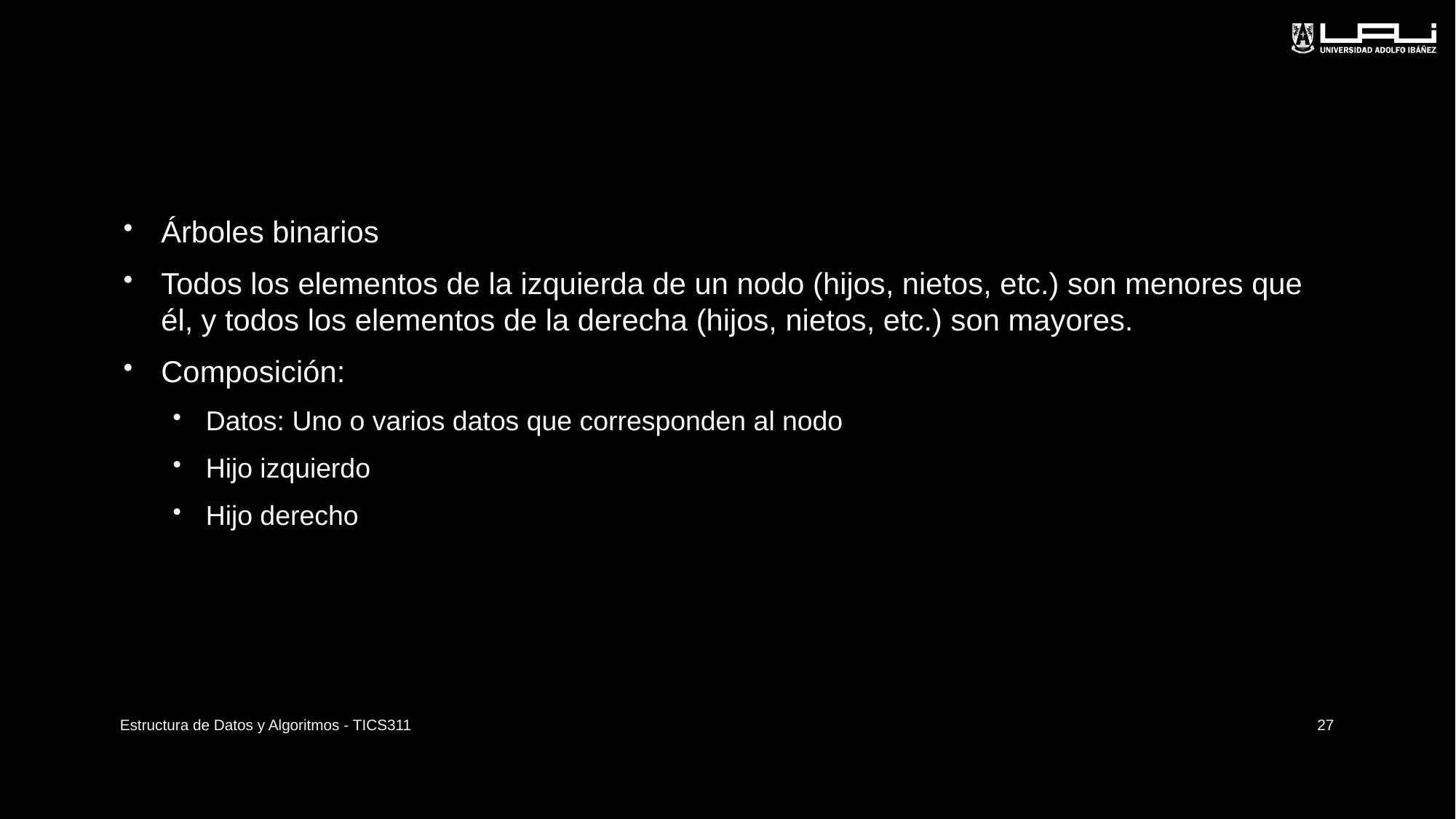

Árboles binarios
Todos los elementos de la izquierda de un nodo (hijos, nietos, etc.) son menores que él, y todos los elementos de la derecha (hijos, nietos, etc.) son mayores.
Composición:
Datos: Uno o varios datos que corresponden al nodo
Hijo izquierdo
Hijo derecho
Estructura de Datos y Algoritmos - TICS311
27